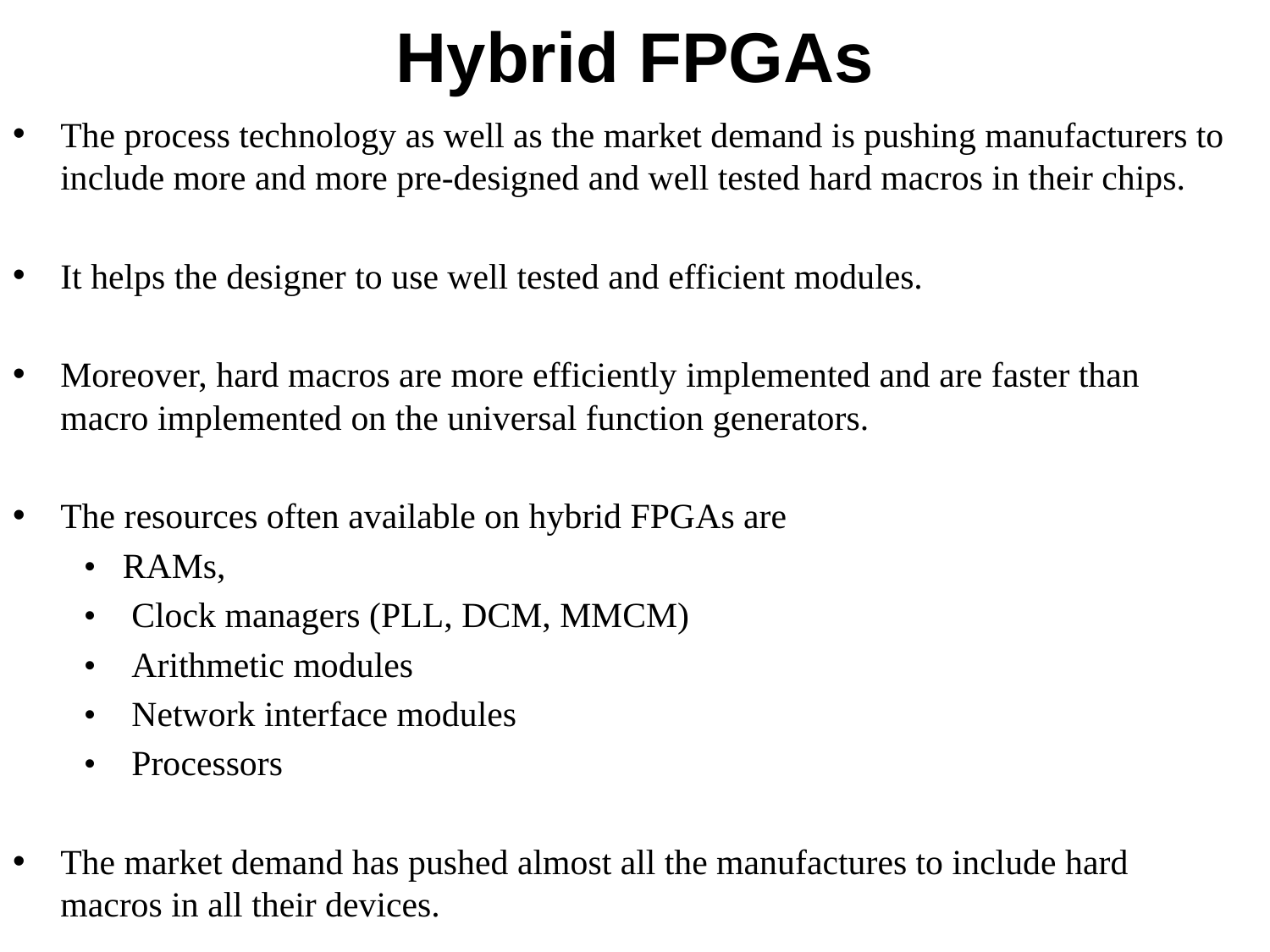

# Hybrid FPGAs
The process technology as well as the market demand is pushing manufacturers to include more and more pre-designed and well tested hard macros in their chips.

It helps the designer to use well tested and efficient modules.

Moreover, hard macros are more efficiently implemented and are faster than macro implemented on the universal function generators.

The resources often available on hybrid FPGAs are
        •   RAMs,
        •    Clock managers (PLL, DCM, MMCM)
        •    Arithmetic modules
        •    Network interface modules
        •    Processors

The market demand has pushed almost all the manufactures to include hard macros in all their devices.